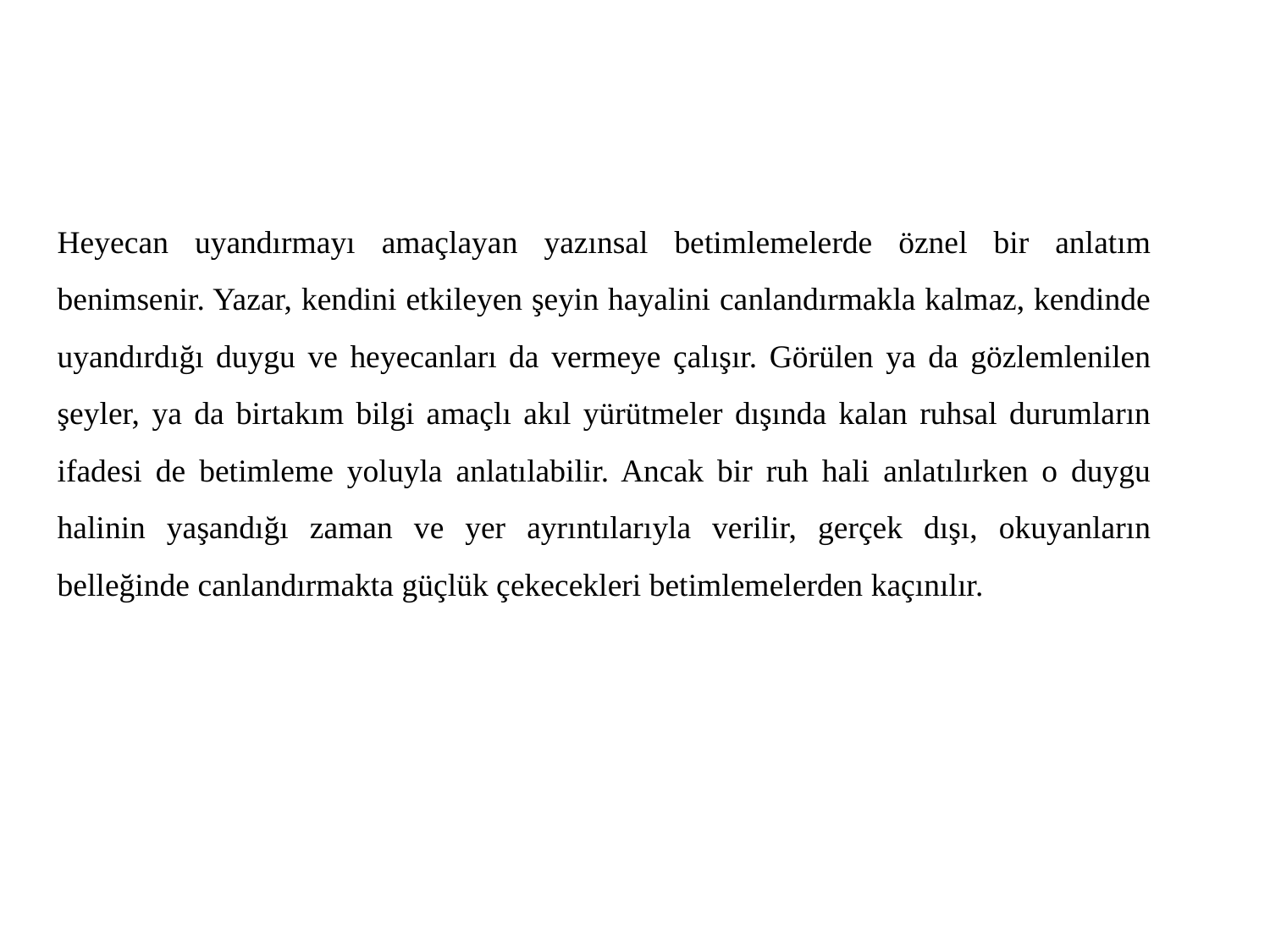

Heyecan uyandırmayı amaçlayan yazınsal betimlemelerde öznel bir anlatım benimsenir. Yazar, kendini etkileyen şeyin hayalini canlandırmakla kalmaz, kendinde uyandırdığı duygu ve heyecanları da vermeye çalışır. Görülen ya da gözlemlenilen şeyler, ya da birtakım bilgi amaçlı akıl yürütmeler dışında kalan ruhsal durumların ifadesi de betimleme yoluyla anlatılabilir. Ancak bir ruh hali anlatılırken o duygu halinin yaşandığı zaman ve yer ayrıntılarıyla verilir, gerçek dışı, okuyanların belleğinde canlandırmakta güçlük çekecekleri betimlemelerden kaçınılır.